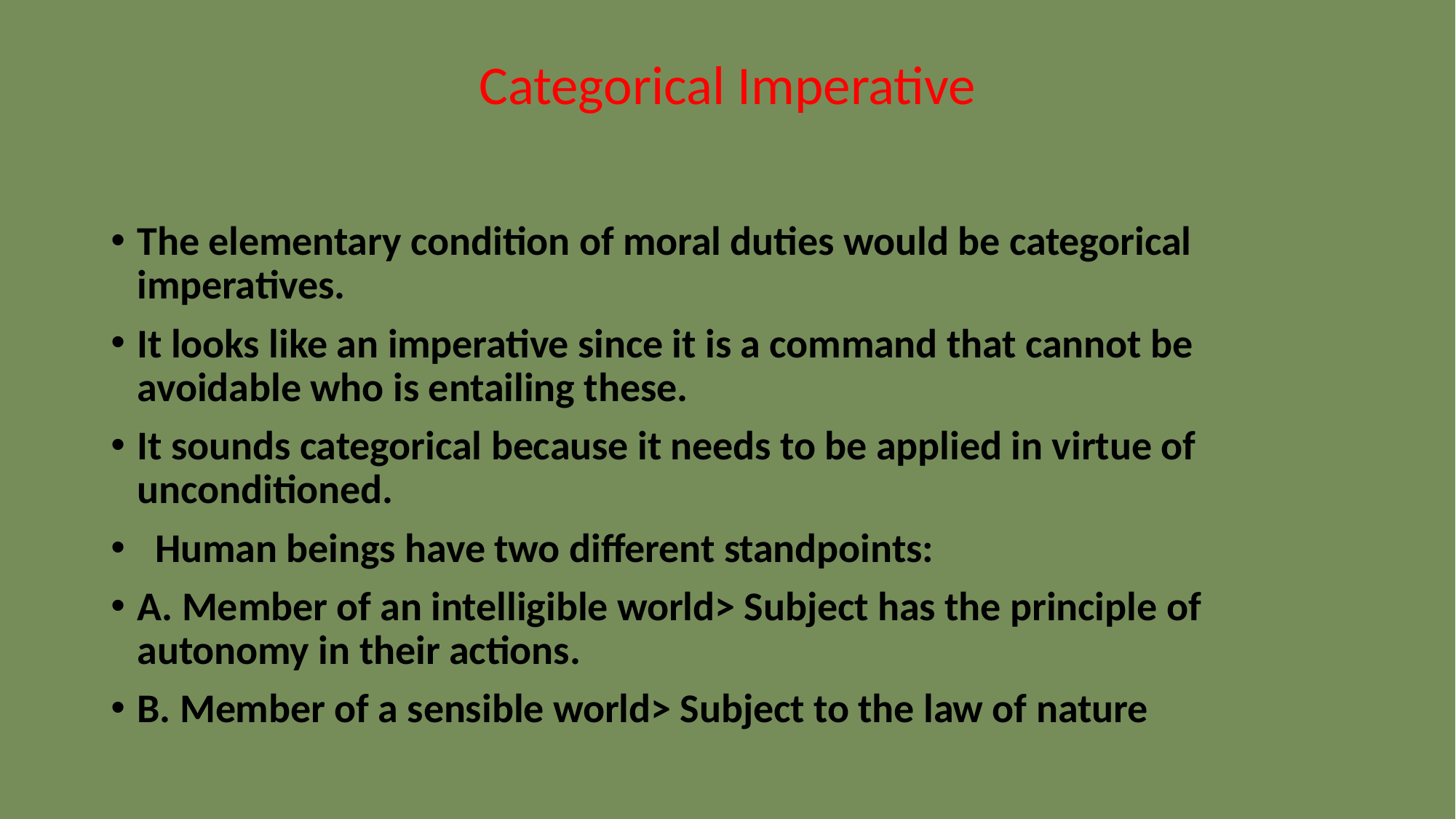

# Categorical Imperative

The elementary condition of moral duties would be categorical imperatives.
It looks like an imperative since it is a command that cannot be avoidable who is entailing these.
It sounds categorical because it needs to be applied in virtue of unconditioned.
  Human beings have two different standpoints:
A. Member of an intelligible world> Subject has the principle of autonomy in their actions.
B. Member of a sensible world> Subject to the law of nature